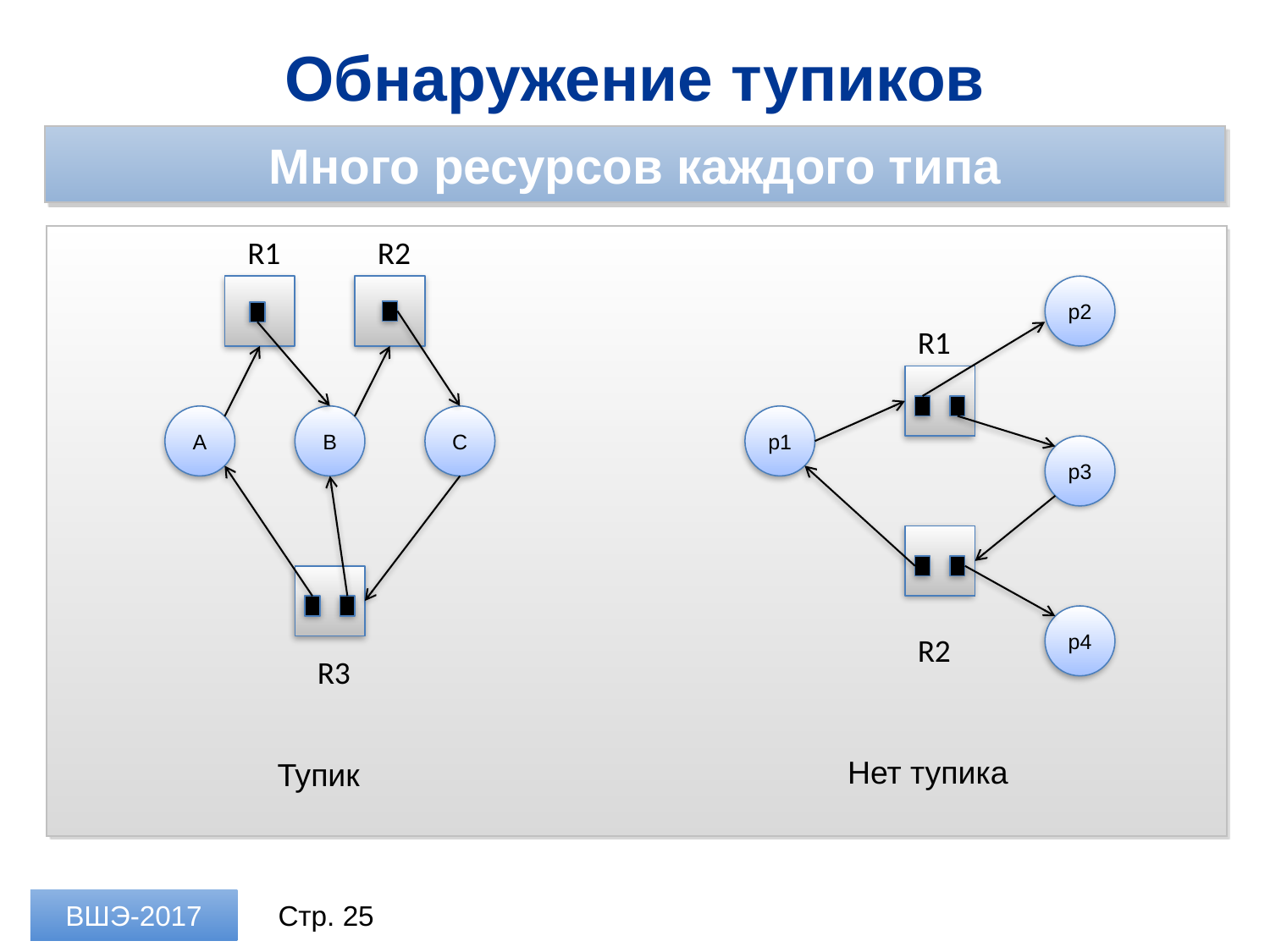

Обнаружение тупиков
Много ресурсов каждого типа

R1
R2

p2

R1

A
B
C
p1
p3

p4
R2
R3
Нет тупика
Тупик
ВШЭ-2017
Стр. 25